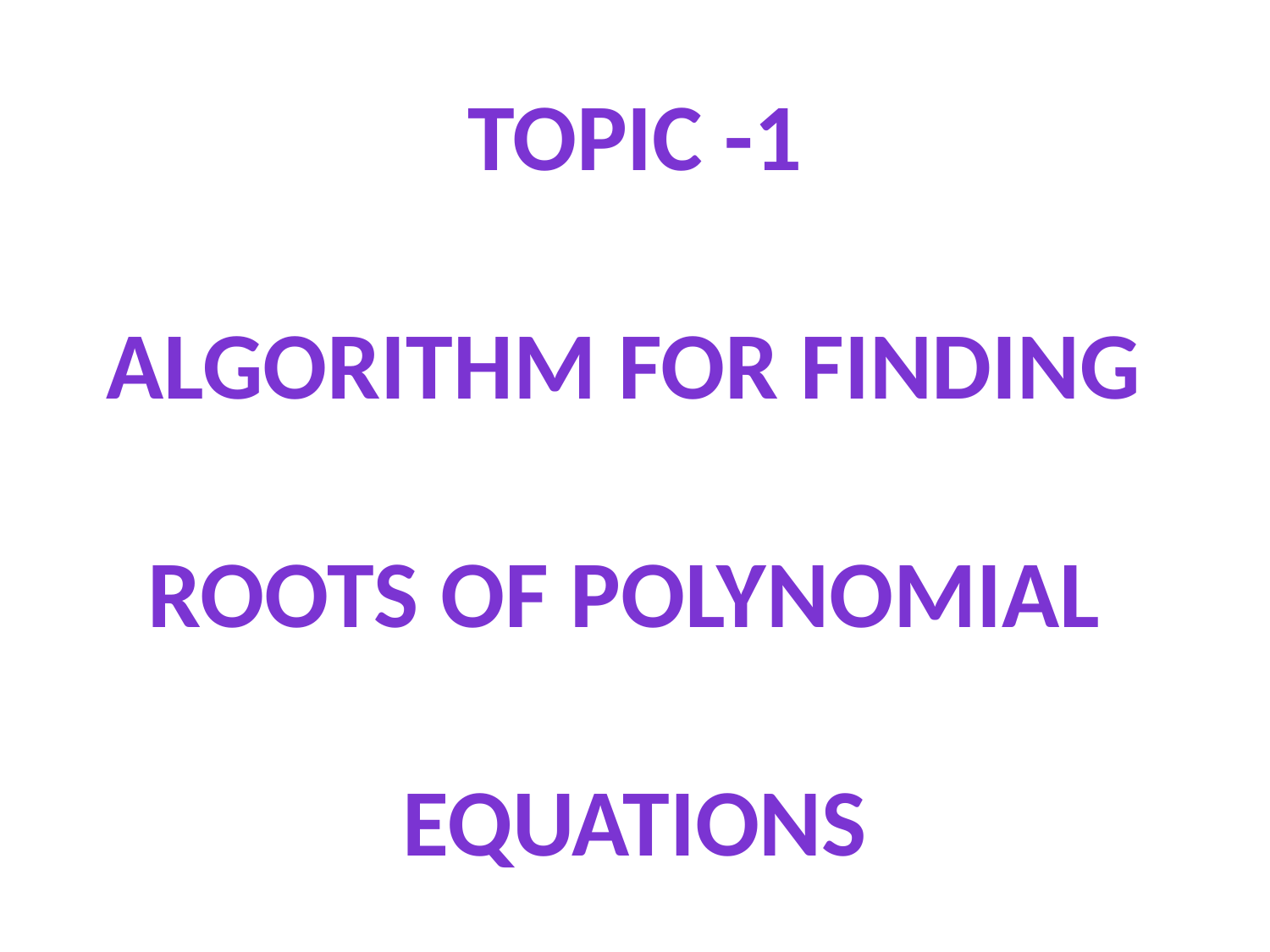

TOPIC -1

Algorithm for finding

roots of polynomial

equations